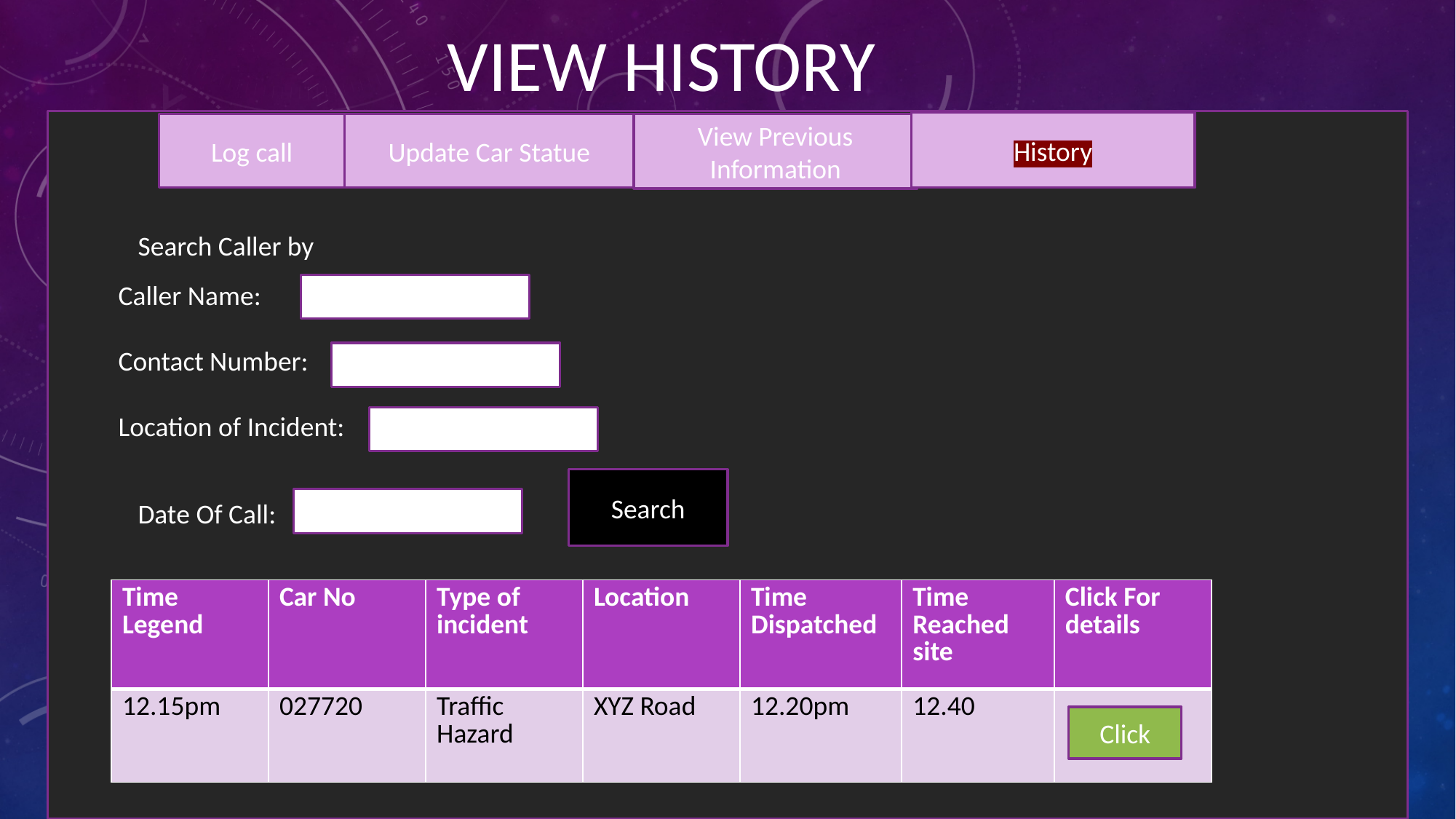

# View history

History
Log call
Update Car Statue
View Previous Information
Search Caller by
Caller Name:

Contact Number:

Location of Incident:

Search

Date Of Call:
| Time Legend | Car No | Type of incident | Location | Time Dispatched | Time Reached site | Click For details |
| --- | --- | --- | --- | --- | --- | --- |
| 12.15pm | 027720 | Traffic Hazard | XYZ Road | 12.20pm | 12.40 |  |
Click